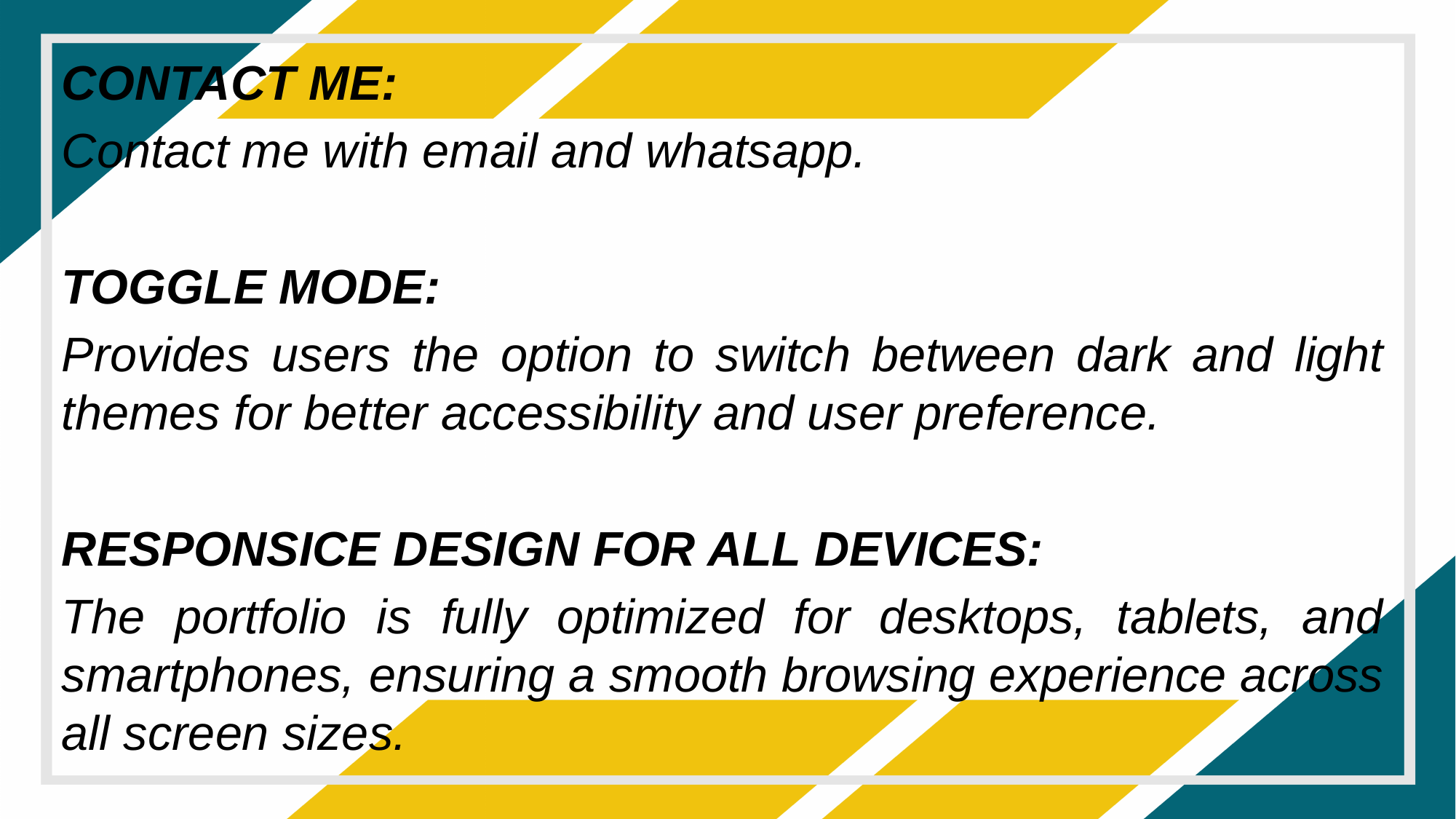

CONTACT ME:
Contact me with email and whatsapp.

TOGGLE MODE:
Provides users the option to switch between dark and light themes for better accessibility and user preference.

RESPONSICE DESIGN FOR ALL DEVICES:
The portfolio is fully optimized for desktops, tablets, and smartphones, ensuring a smooth browsing experience across all screen sizes.